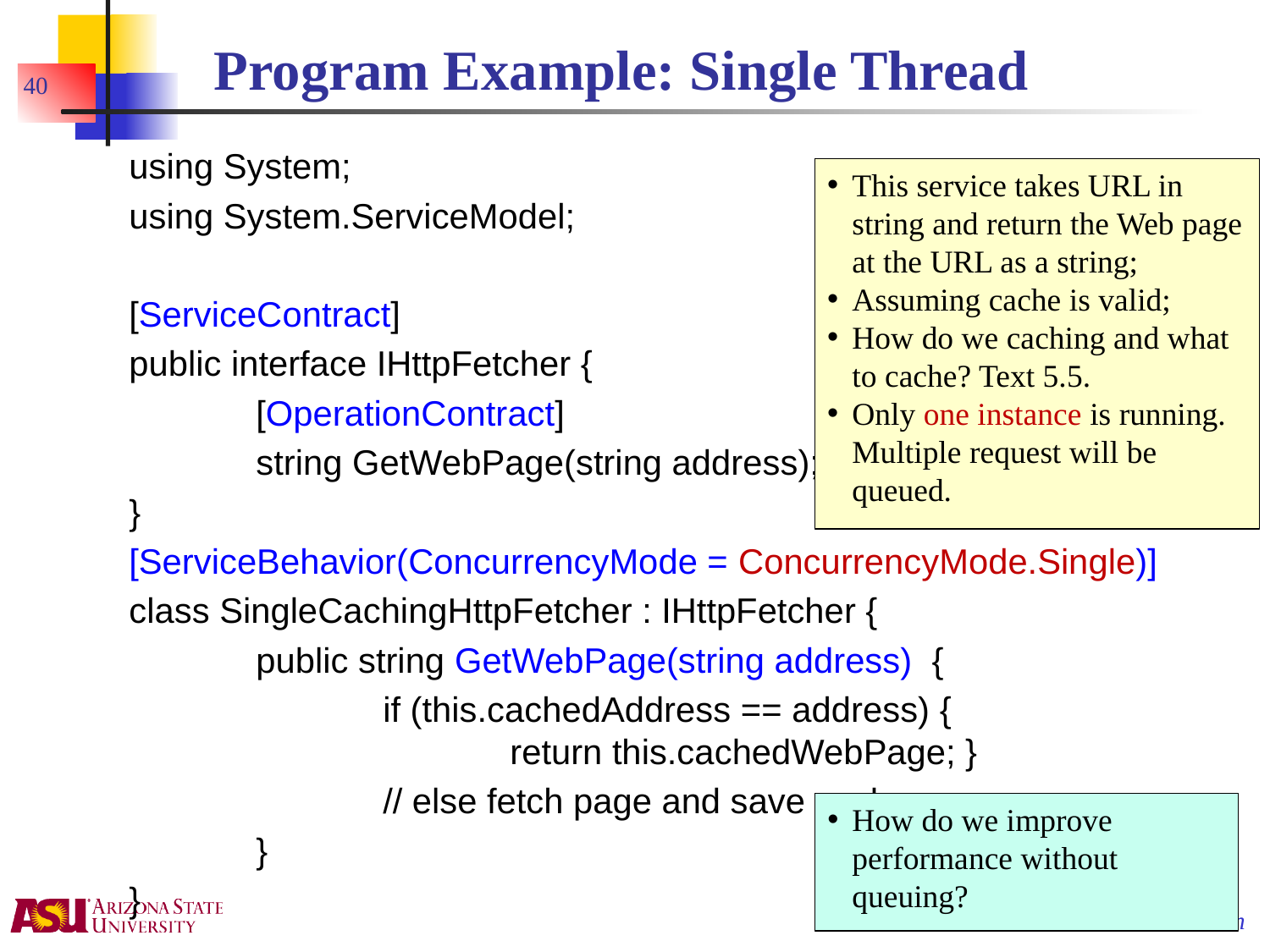

# Program Example: Single Thread
40
using System;
using System.ServiceModel;

[ServiceContract]
public interface IHttpFetcher {
	[OperationContract]
	string GetWebPage(string address);
}
[ServiceBehavior(ConcurrencyMode = ConcurrencyMode.Single)]
class SingleCachingHttpFetcher : IHttpFetcher {
	public string GetWebPage(string address)  {
		if (this.cachedAddress == address) {
			return this.cachedWebPage; }
		// else fetch page and save cache
	}
}
This service takes URL in string and return the Web page at the URL as a string;
Assuming cache is valid;
How do we caching and what to cache? Text 5.5.
Only one instance is running. Multiple request will be queued.

How do we improve performance without queuing?